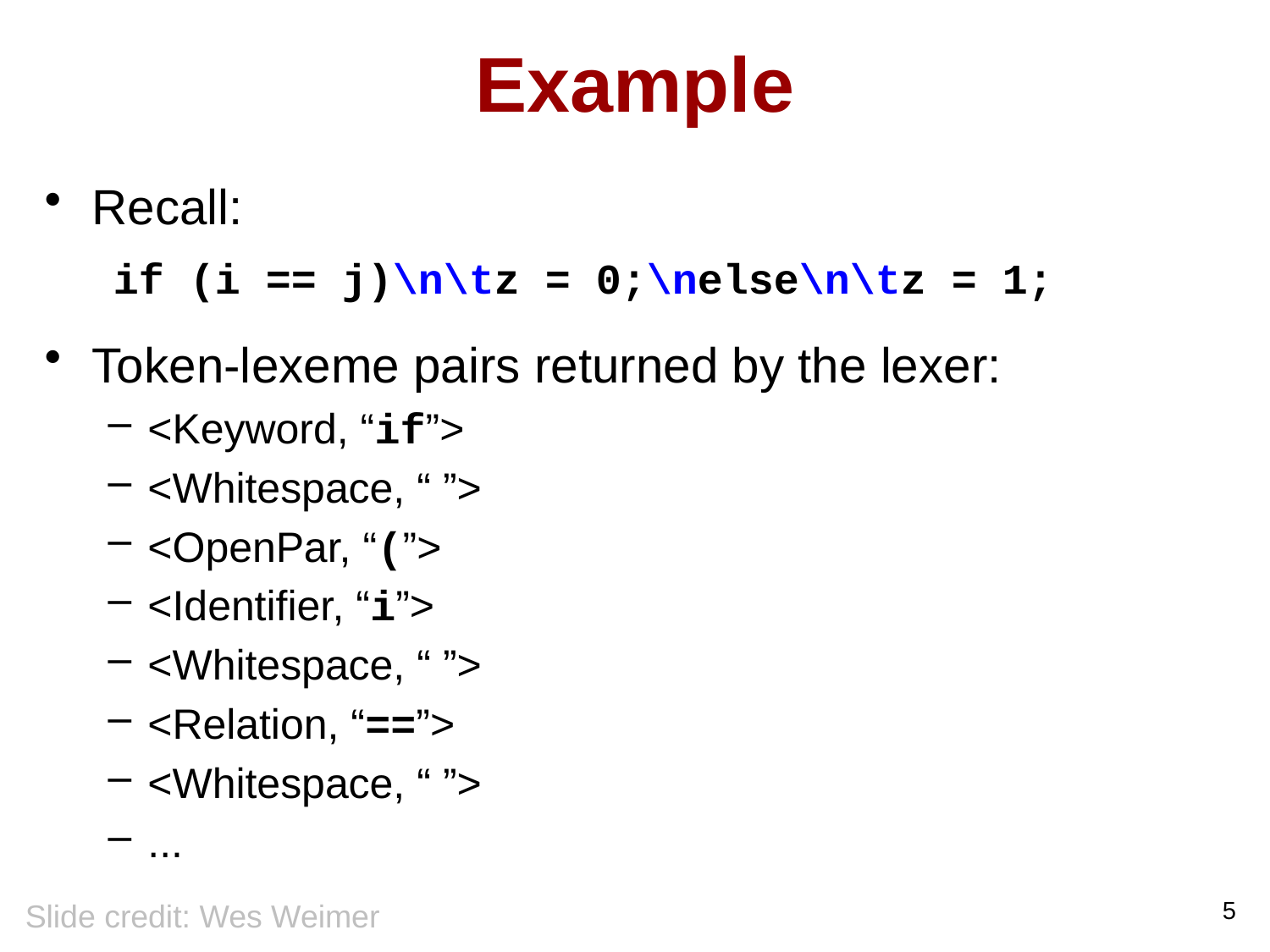

# Example
Recall:
     if (i == j)\n\tz = 0;\nelse\n\tz = 1;

Token-lexeme pairs returned by the lexer:
<Keyword, “if”>
<Whitespace, “ ”>
<OpenPar, “(”>
<Identifier, “i”>
<Whitespace, “ ”>
<Relation, “==”>
<Whitespace, “ ”>
...
5
Slide credit: Wes Weimer